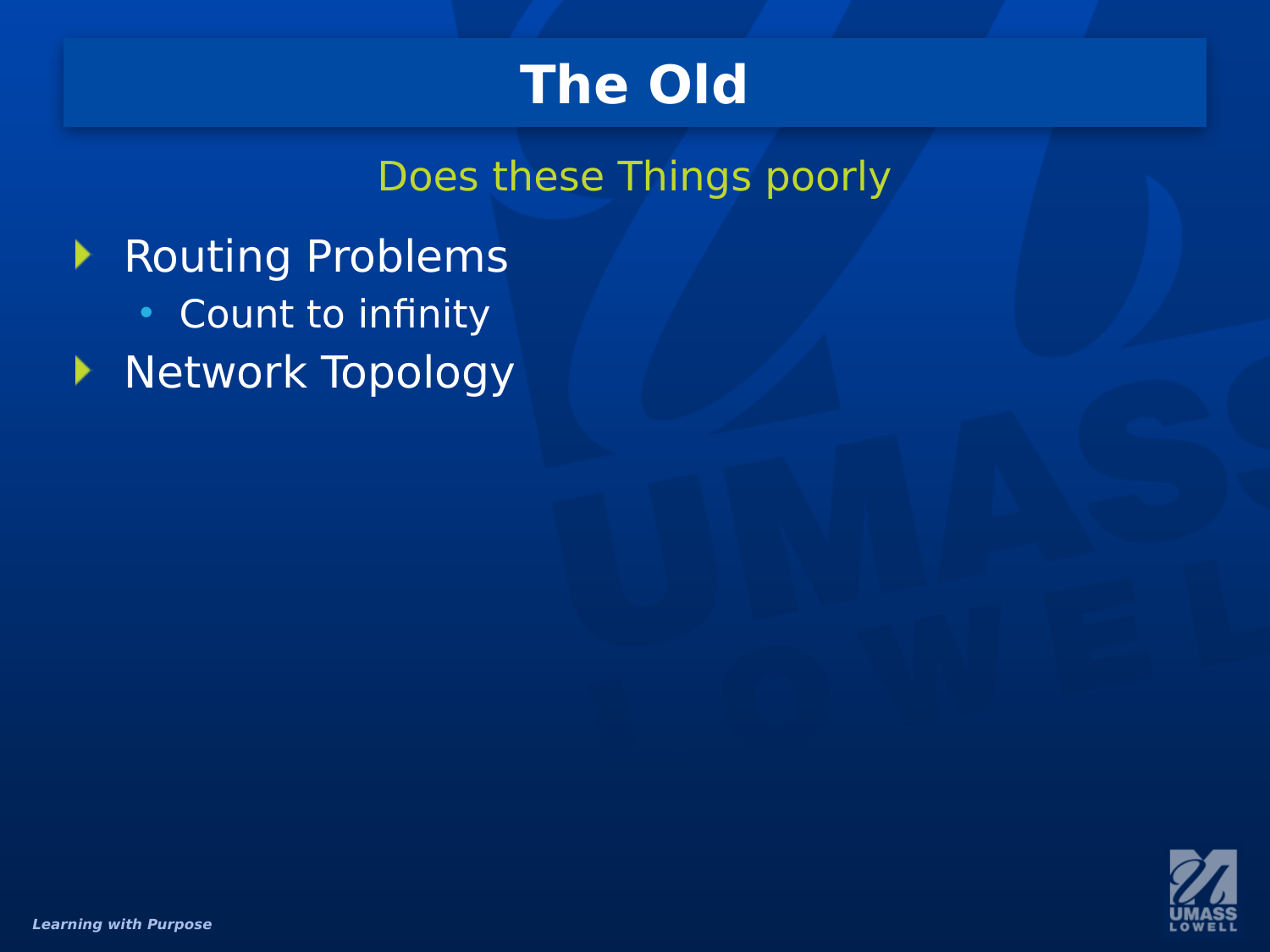

# The Old
Does these Things poorly
Routing Problems
Count to infinity
Network Topology